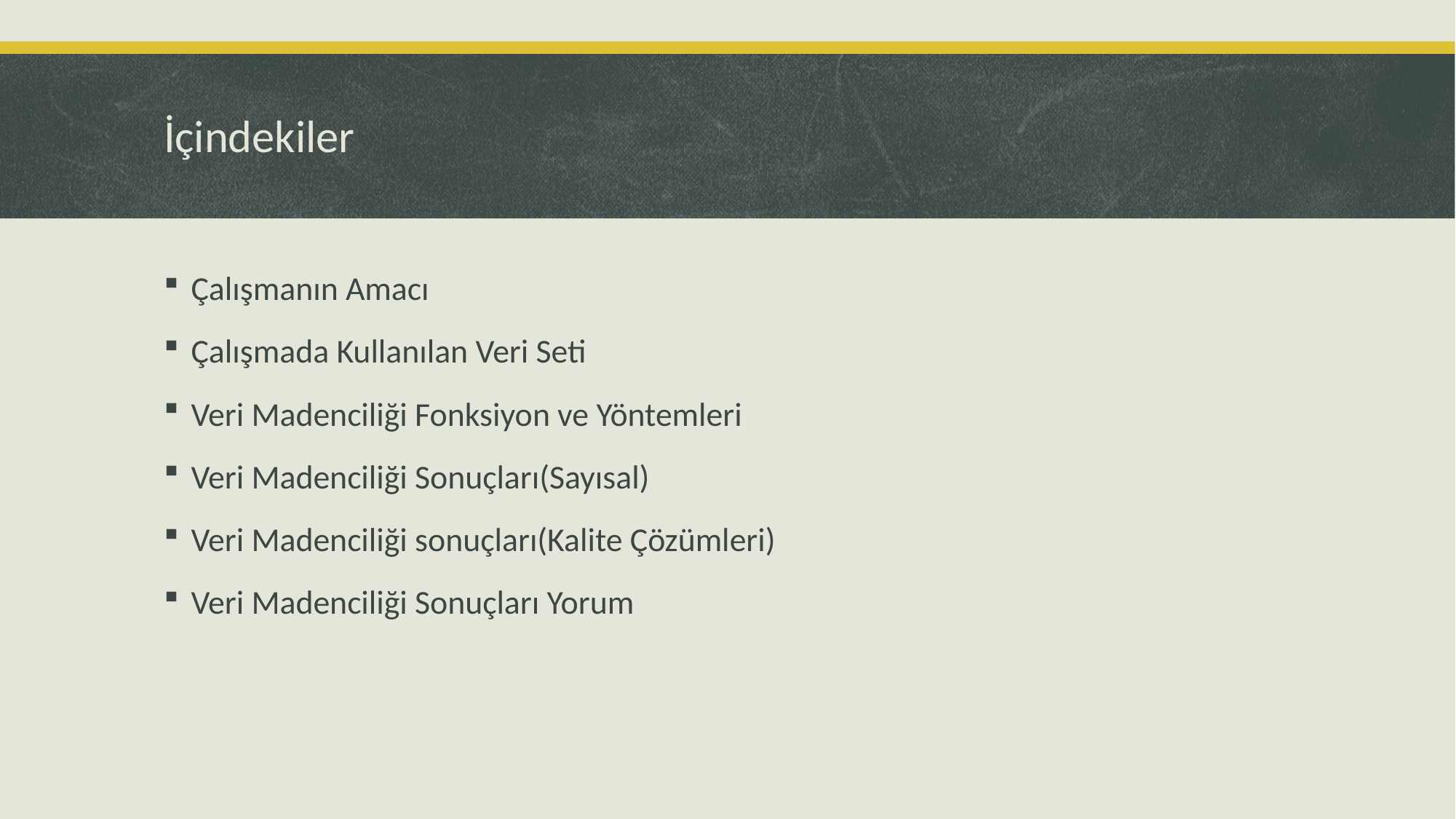

# İçindekiler
Çalışmanın Amacı
Çalışmada Kullanılan Veri Seti
Veri Madenciliği Fonksiyon ve Yöntemleri
Veri Madenciliği Sonuçları(Sayısal)
Veri Madenciliği sonuçları(Kalite Çözümleri)
Veri Madenciliği Sonuçları Yorum